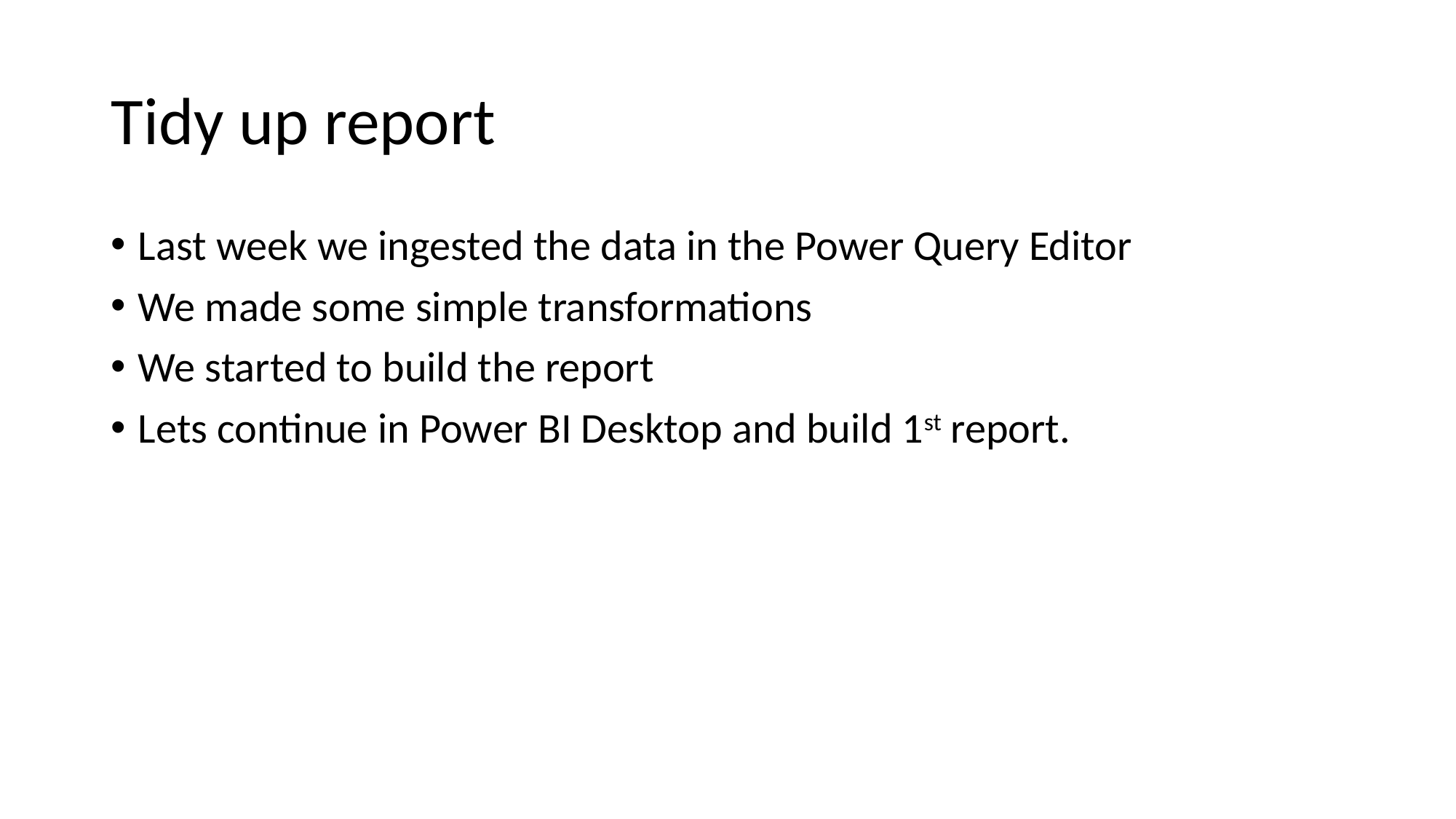

# Tidy up report
Last week we ingested the data in the Power Query Editor
We made some simple transformations
We started to build the report
Lets continue in Power BI Desktop and build 1st report.